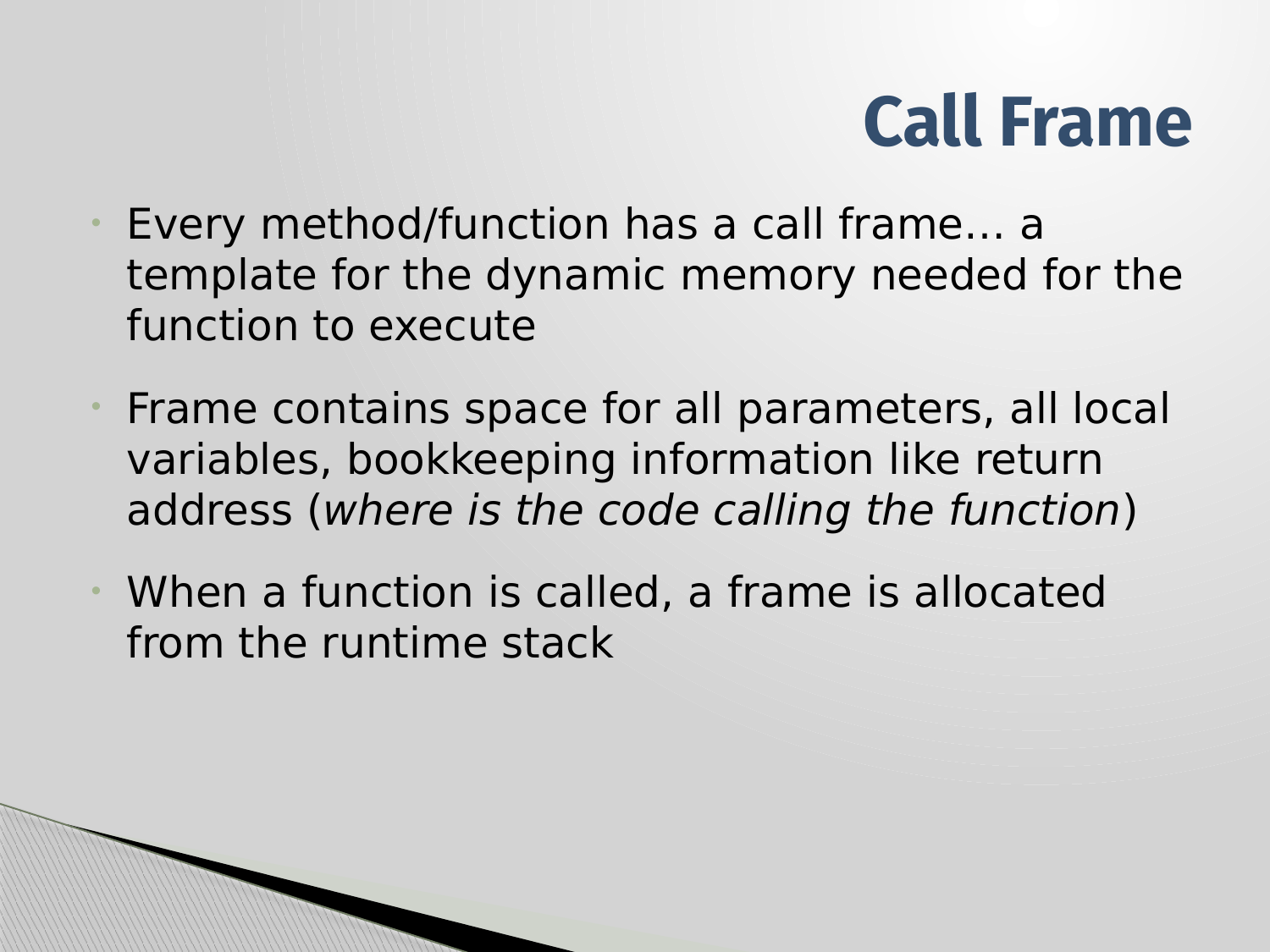

# Call Frame
Every method/function has a call frame… a template for the dynamic memory needed for the function to execute
Frame contains space for all parameters, all local variables, bookkeeping information like return address (where is the code calling the function)
When a function is called, a frame is allocated from the runtime stack